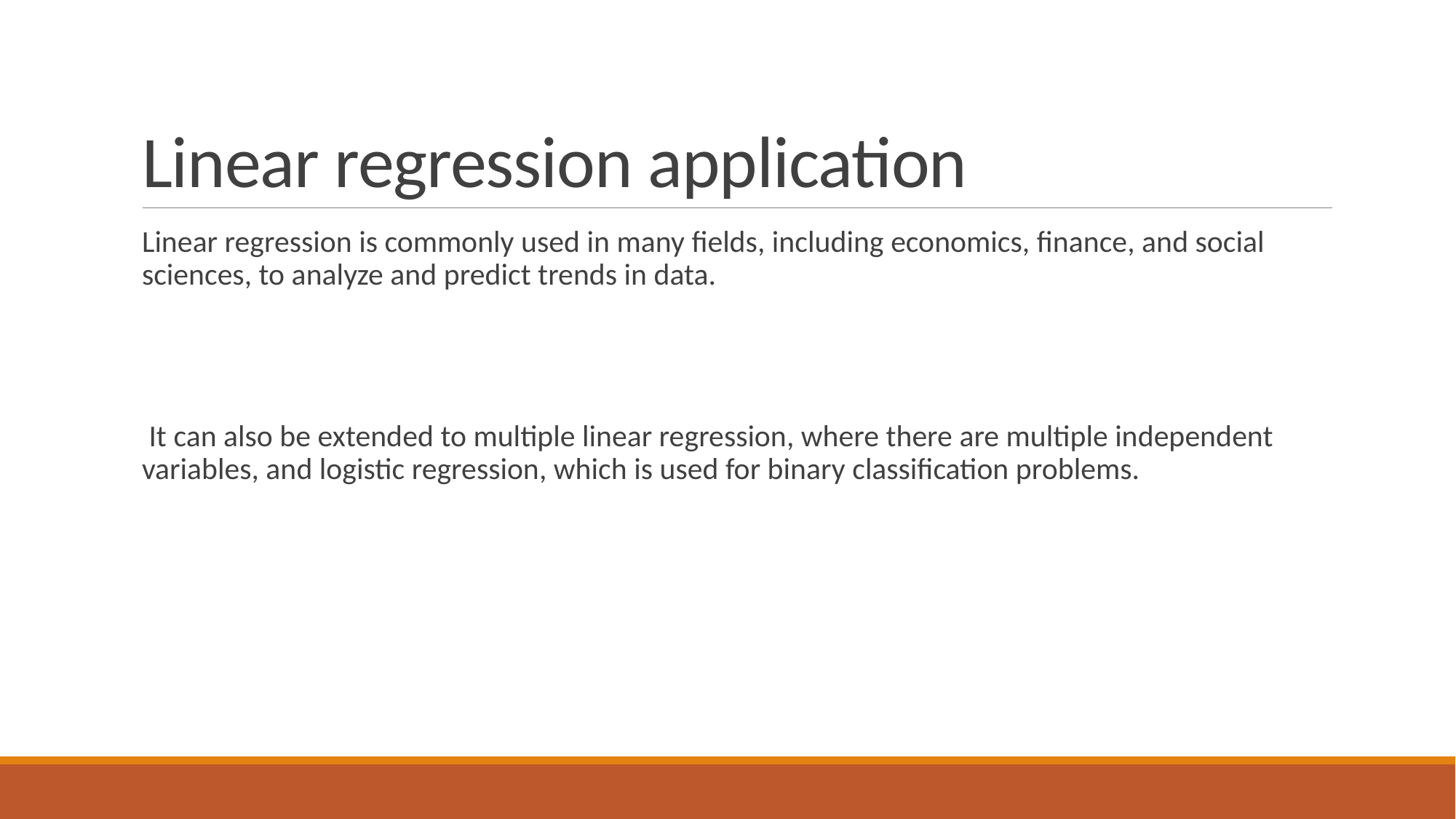

# Linear regression application
Linear regression is commonly used in many fields, including economics, finance, and social sciences, to analyze and predict trends in data.

 It can also be extended to multiple linear regression, where there are multiple independent variables, and logistic regression, which is used for binary classification problems.